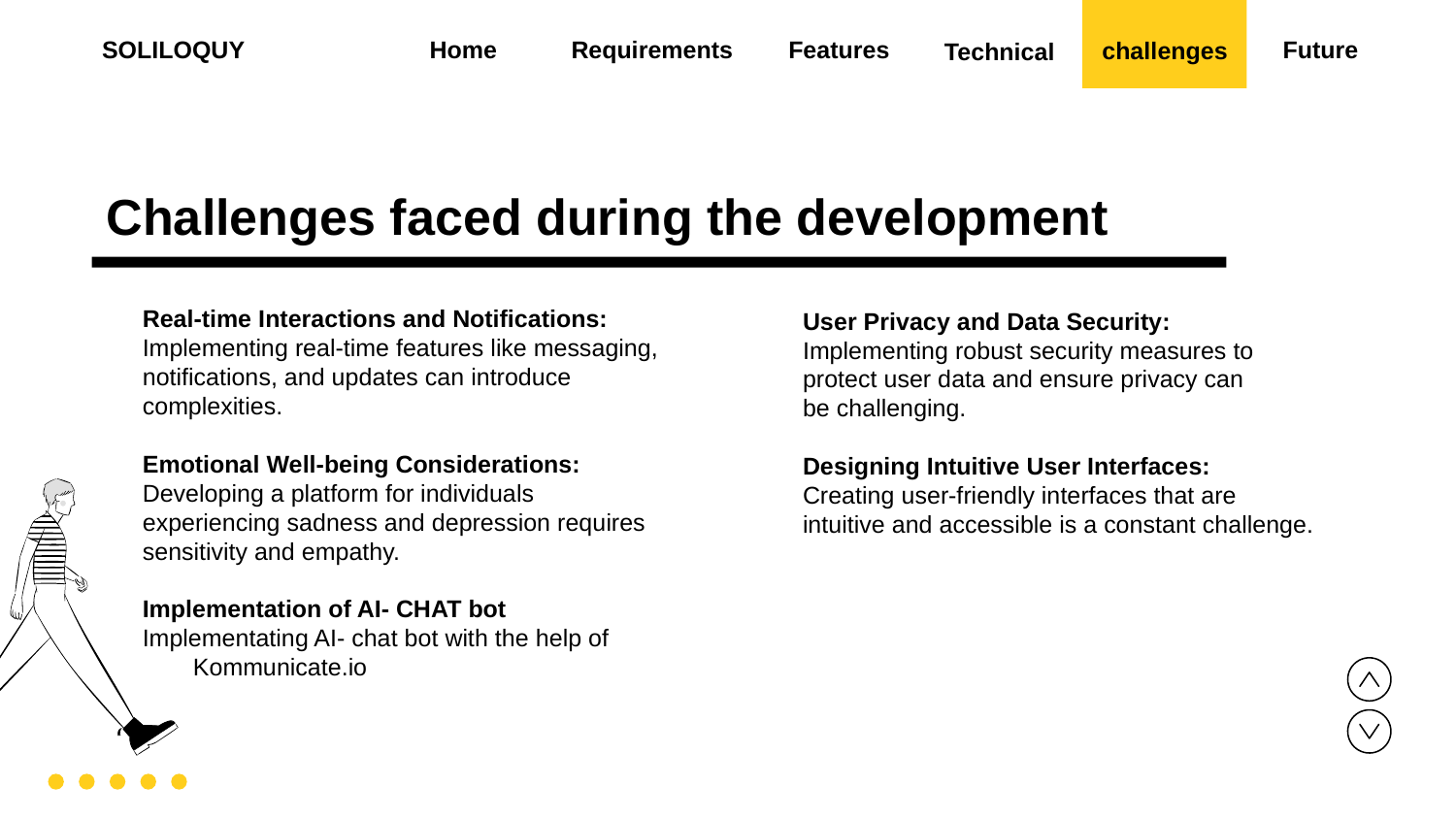

Technical
Future
SOLILOQUY
Home
Requirements
Features
challenges
# Challenges faced during the development

Real-time Interactions and Notifications:
Implementing real-time features like messaging,
notifications, and updates can introduce
complexities.

Emotional Well-being Considerations:
Developing a platform for individuals
experiencing sadness and depression requires
sensitivity and empathy.

Implementation of AI- CHAT bot
Implementating AI- chat bot with the help of Kommunicate.io
User Privacy and Data Security:
Implementing robust security measures to
protect user data and ensure privacy can
be challenging.

Designing Intuitive User Interfaces:
Creating user-friendly interfaces that are
intuitive and accessible is a constant challenge.